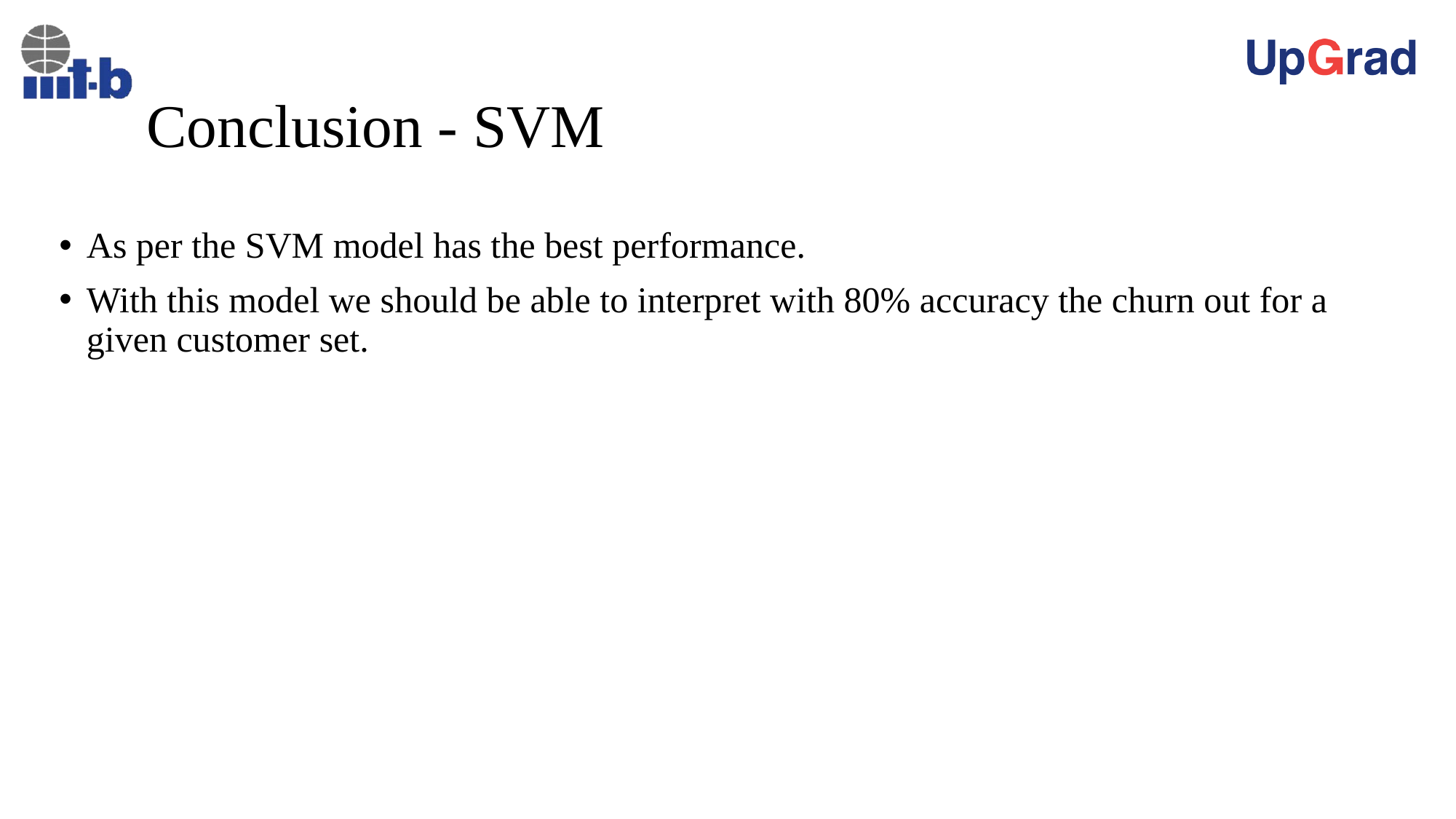

# Conclusion - SVM
As per the SVM model has the best performance.
With this model we should be able to interpret with 80% accuracy the churn out for a given customer set.